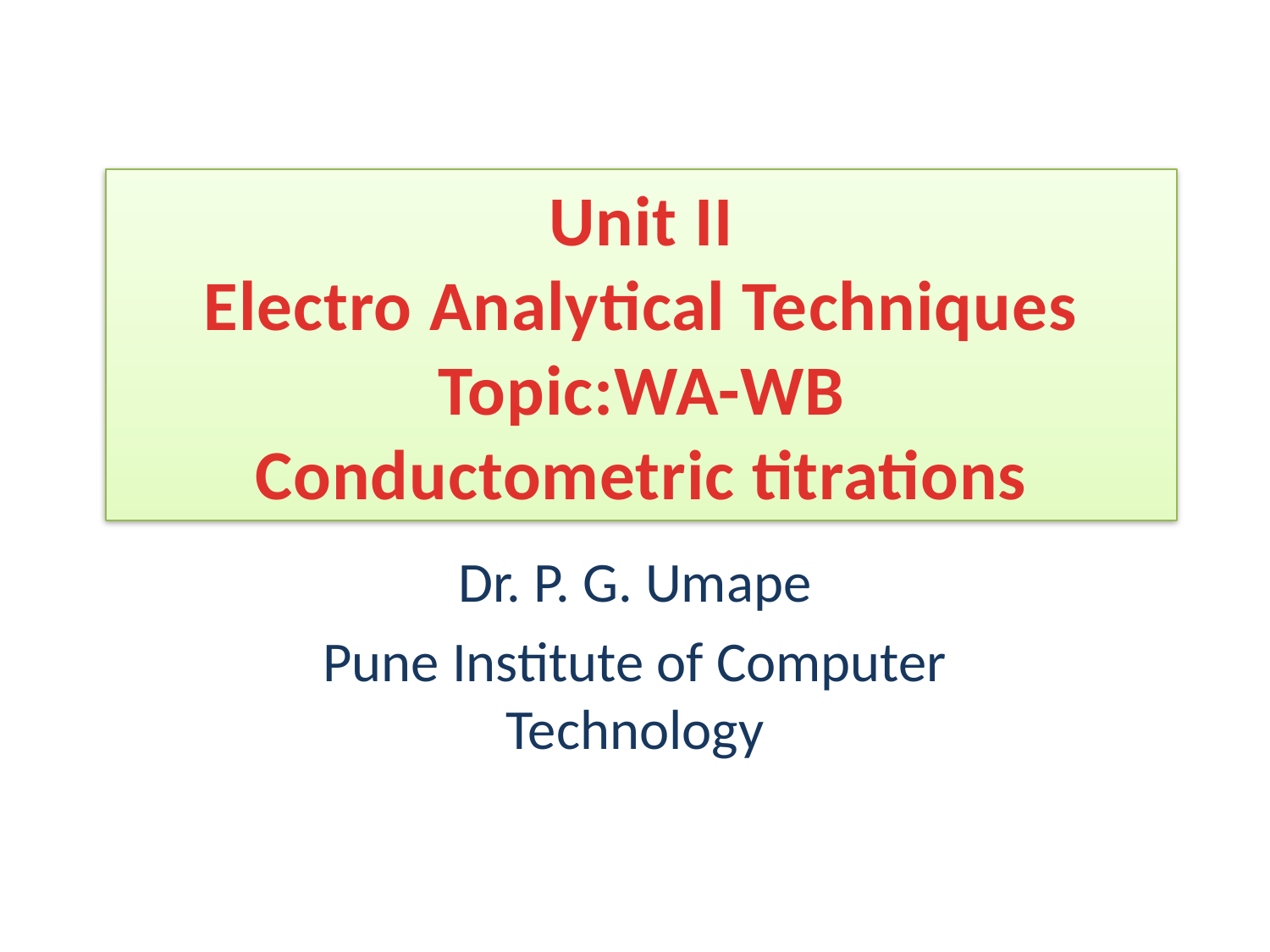

Unit II
Electro Analytical Techniques
Topic:WA-WB
Conductometric titrations
Dr. P. G. Umape
Pune Institute of Computer Technology